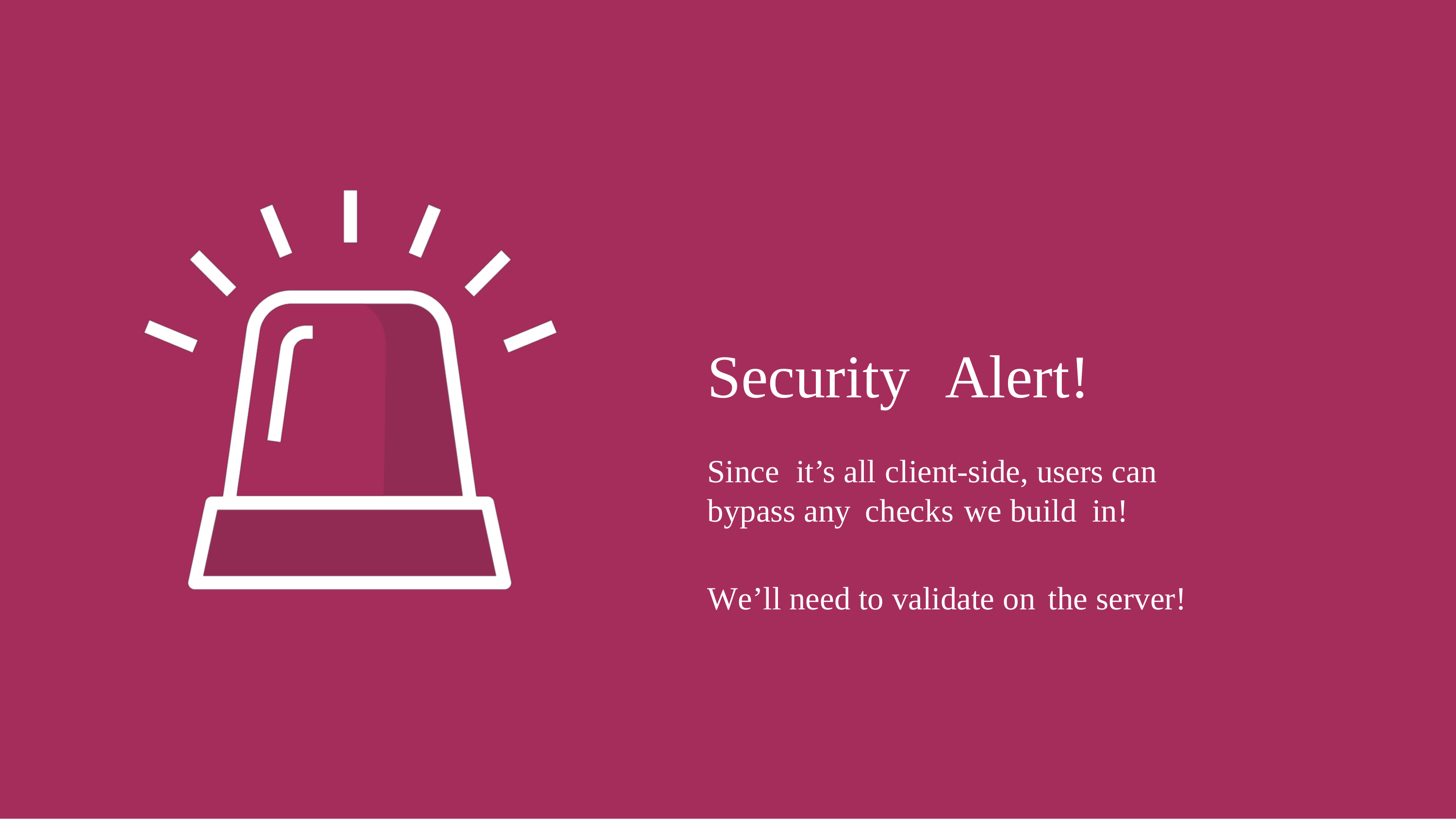

Security
Alert!
Since  it’s all client-side, users can
bypass any checks we build in!
We’ll need to validate on the server!